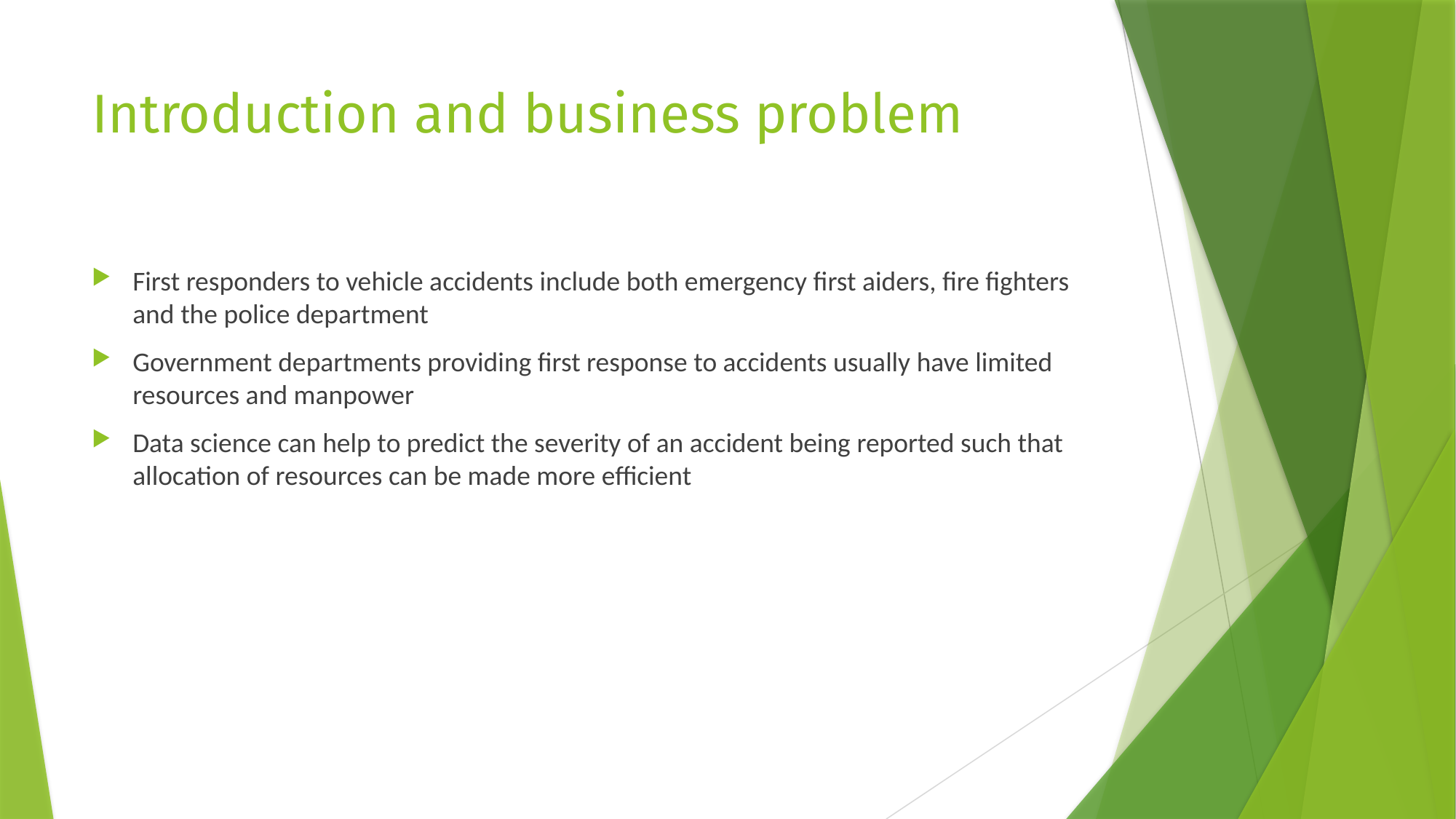

# Introduction and business problem
First responders to vehicle accidents include both emergency first aiders, fire fighters and the police department
Government departments providing first response to accidents usually have limited resources and manpower
Data science can help to predict the severity of an accident being reported such that allocation of resources can be made more efficient